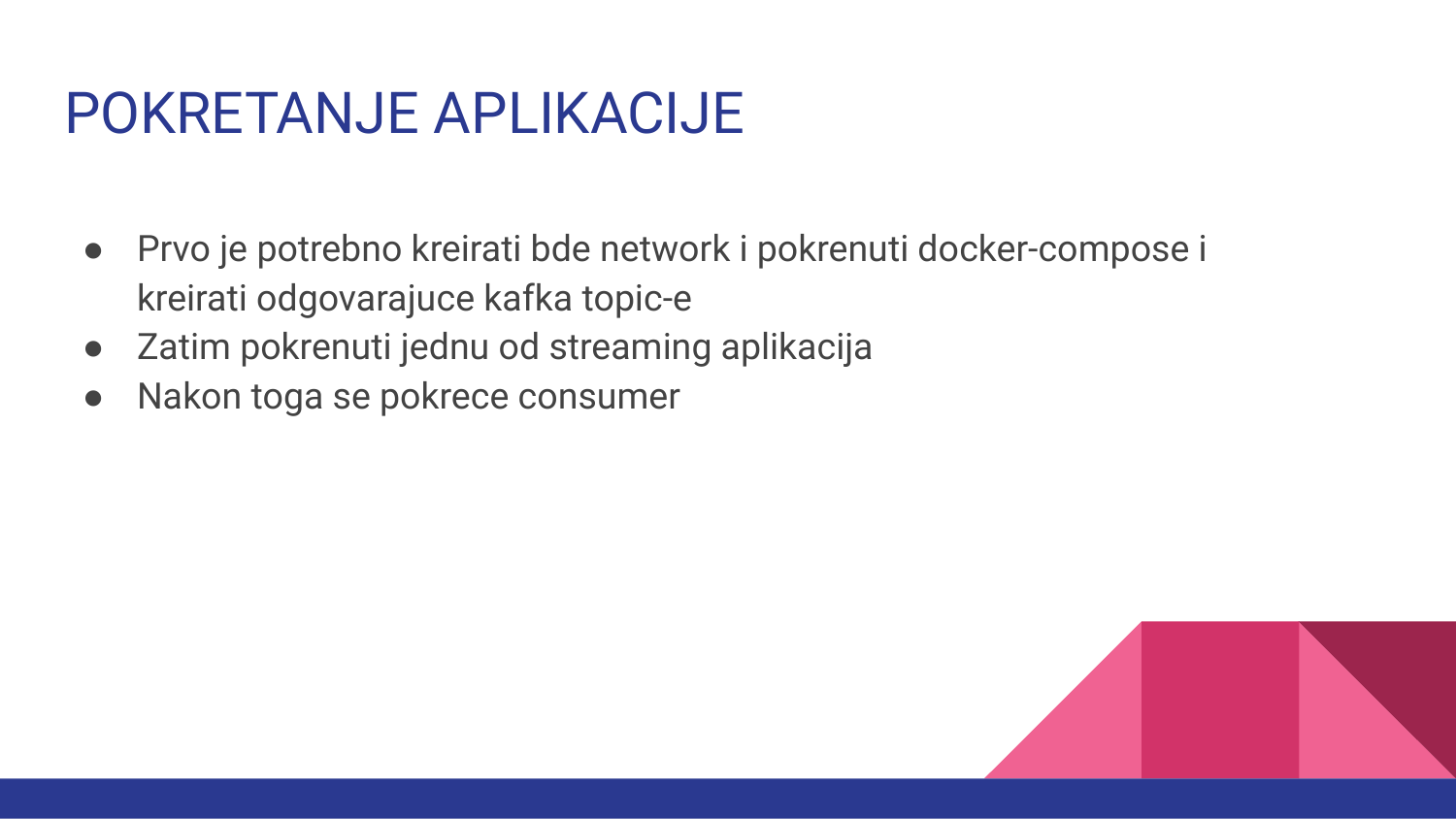

# POKRETANJE APLIKACIJE
Prvo je potrebno kreirati bde network i pokrenuti docker-compose i kreirati odgovarajuce kafka topic-e
Zatim pokrenuti jednu od streaming aplikacija
Nakon toga se pokrece consumer